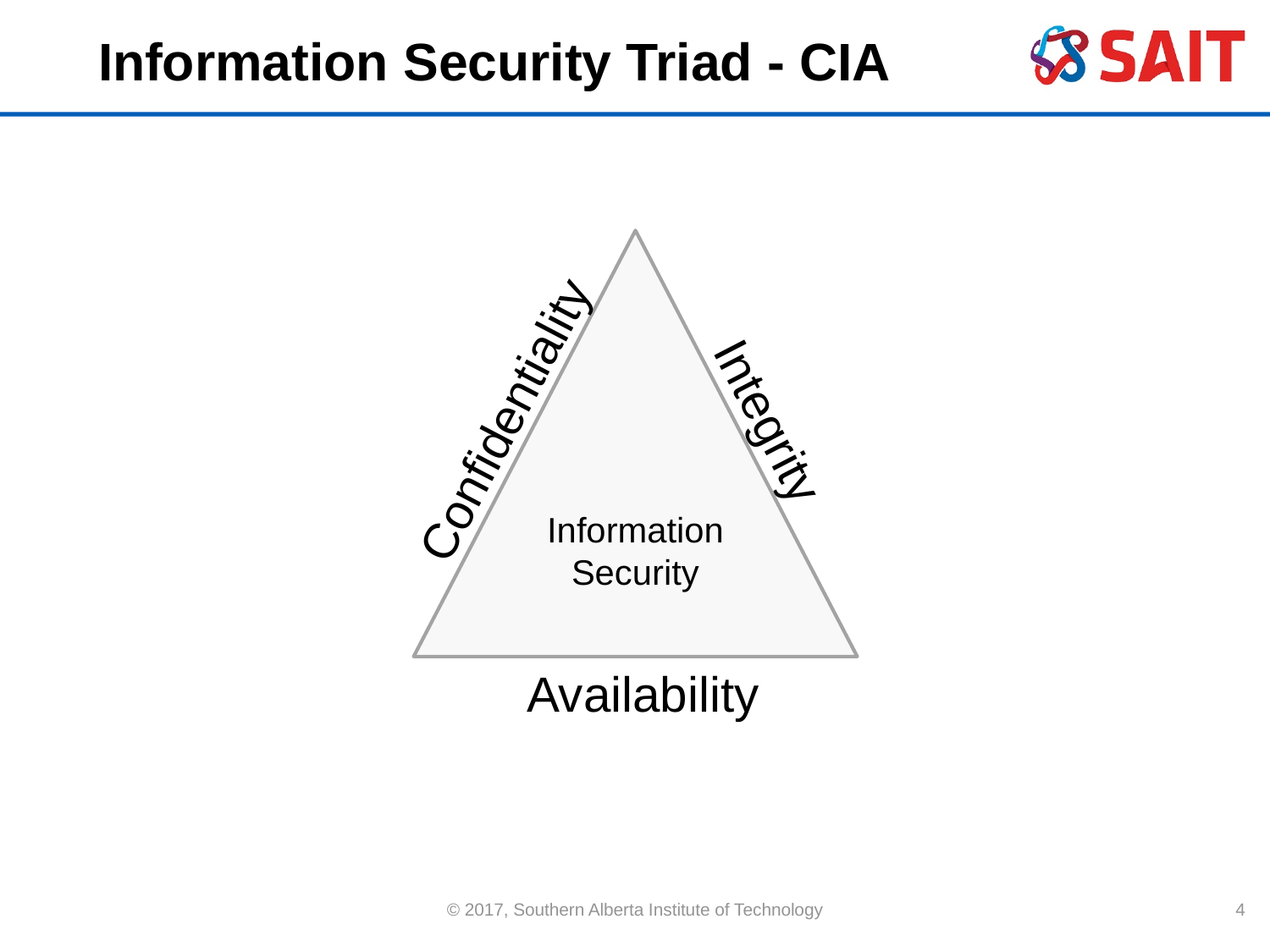

# Information Security Triad - CIA
Information
Security
Confidentiality
Integrity
Availability